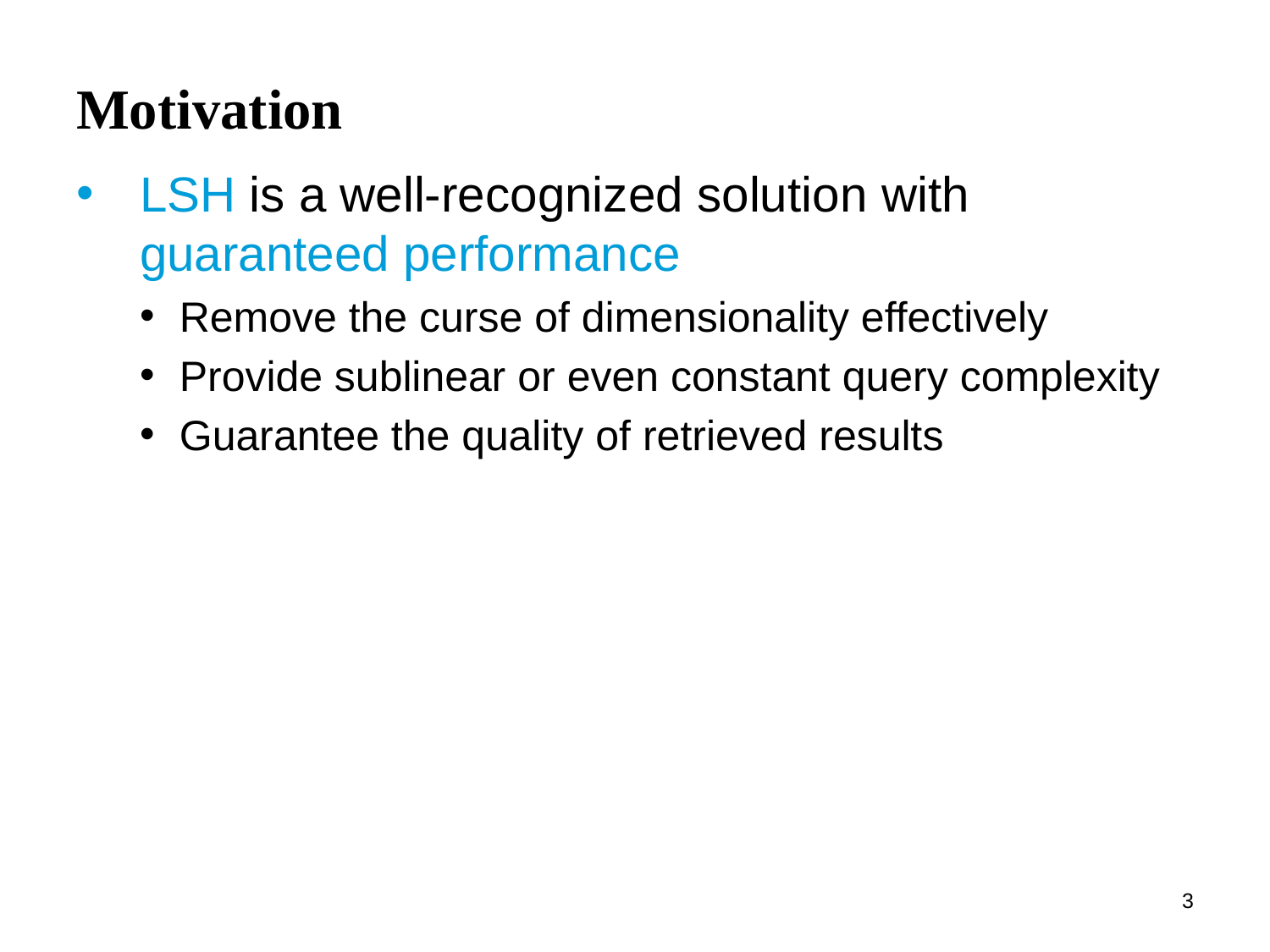

# Motivation
LSH is a well-recognized solution with guaranteed performance
Remove the curse of dimensionality effectively
Provide sublinear or even constant query complexity
Guarantee the quality of retrieved results

3